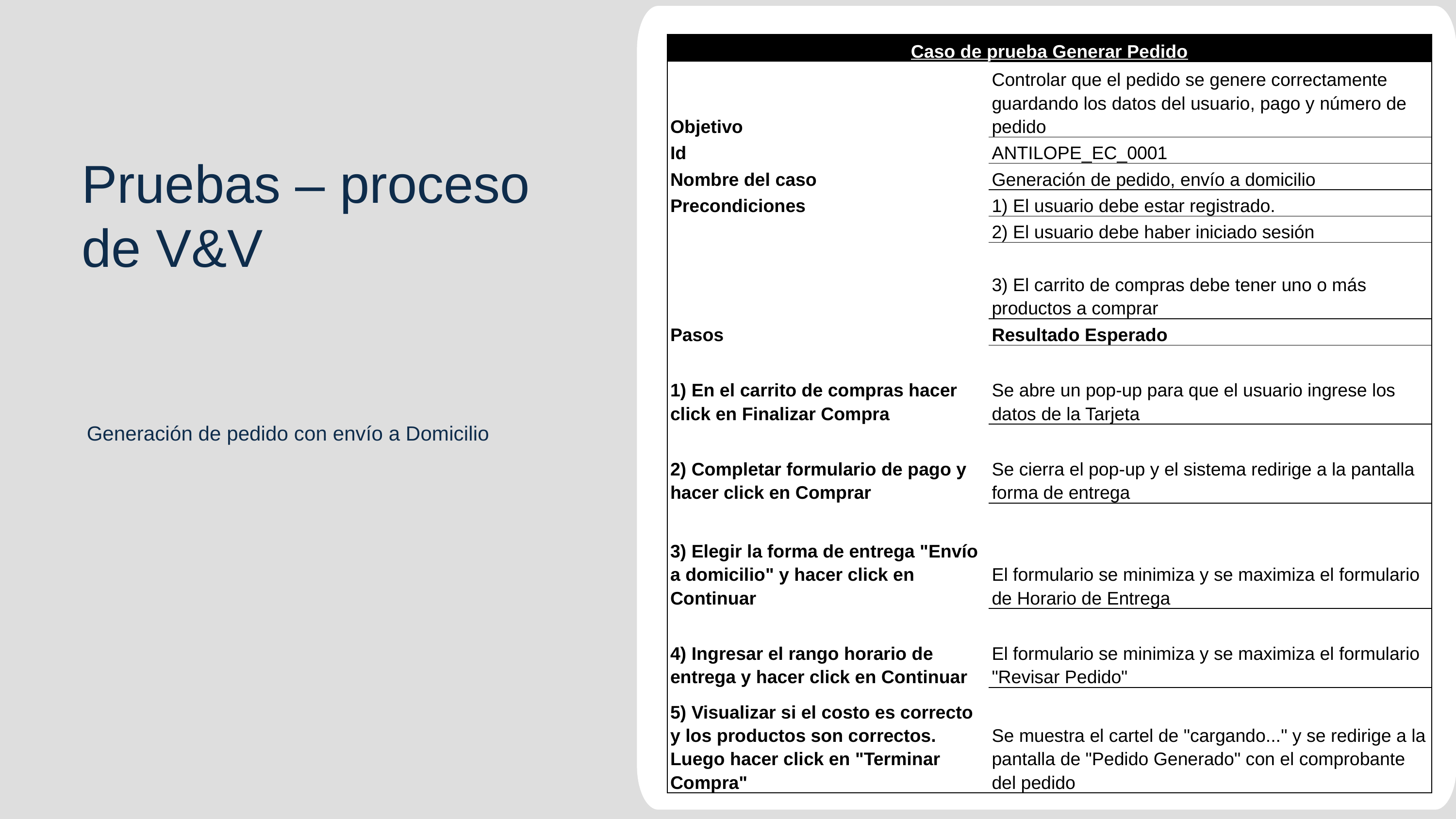

| Caso de prueba Generar Pedido |  |
| --- | --- |
| Objetivo | Controlar que el pedido se genere correctamente guardando los datos del usuario, pago y número de pedido |
| Id | ANTILOPE\_EC\_0001 |
| Nombre del caso | Generación de pedido, envío a domicilio |
| Precondiciones | 1) El usuario debe estar registrado. |
|  | 2) El usuario debe haber iniciado sesión |
|  | 3) El carrito de compras debe tener uno o más productos a comprar |
| Pasos | Resultado Esperado |
| 1) En el carrito de compras hacer click en Finalizar Compra | Se abre un pop-up para que el usuario ingrese los datos de la Tarjeta |
| 2) Completar formulario de pago y hacer click en Comprar | Se cierra el pop-up y el sistema redirige a la pantalla forma de entrega |
| 3) Elegir la forma de entrega "Envío a domicilio" y hacer click en Continuar | El formulario se minimiza y se maximiza el formulario de Horario de Entrega |
| 4) Ingresar el rango horario de entrega y hacer click en Continuar | El formulario se minimiza y se maximiza el formulario "Revisar Pedido" |
| 5) Visualizar si el costo es correcto y los productos son correctos. Luego hacer click en "Terminar Compra" | Se muestra el cartel de "cargando..." y se redirige a la pantalla de "Pedido Generado" con el comprobante del pedido |
Pruebas – proceso de V&V
Generación de pedido con envío a Domicilio